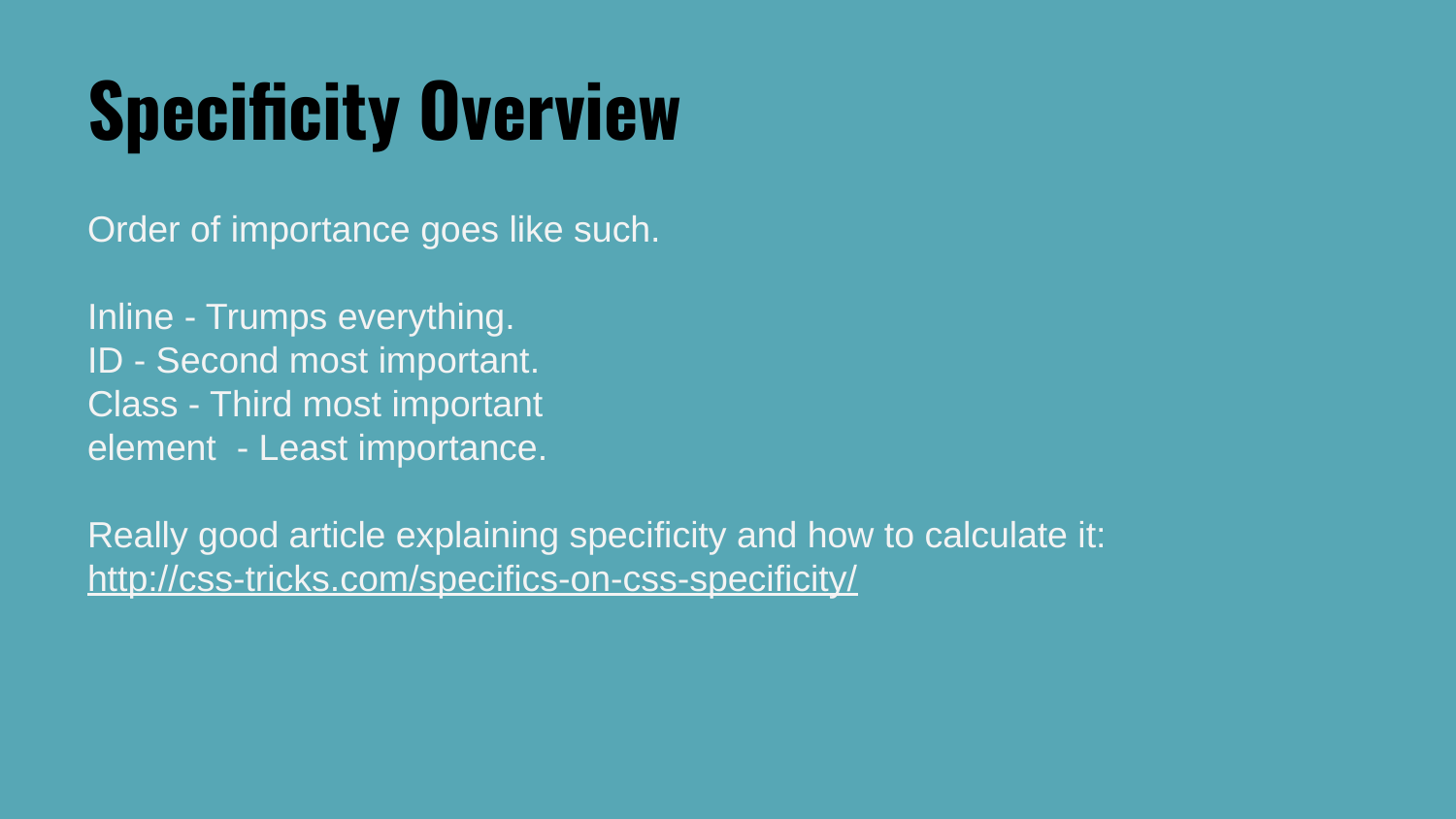

# Specificity Overview
Order of importance goes like such.

Inline - Trumps everything.
ID - Second most important.
Class - Third most important
element  - Least importance.

Really good article explaining specificity and how to calculate it:
http://css-tricks.com/specifics-on-css-specificity/